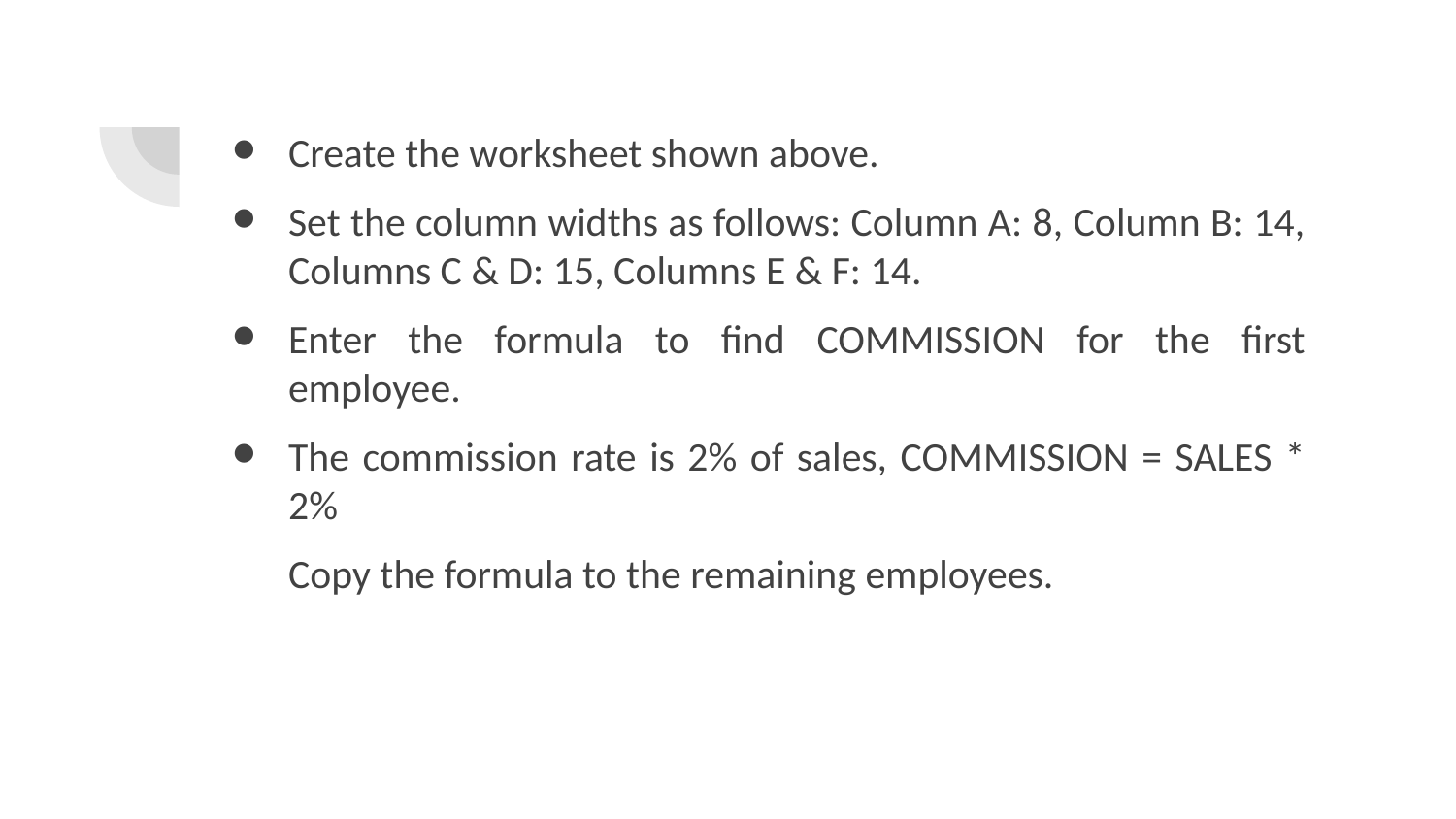

# Create the worksheet shown above.
Set the column widths as follows: Column A: 8, Column B: 14, Columns C & D: 15, Columns E & F: 14.
Enter the formula to find COMMISSION for the first employee.
The commission rate is 2% of sales, COMMISSION = SALES * 2%
Copy the formula to the remaining employees.